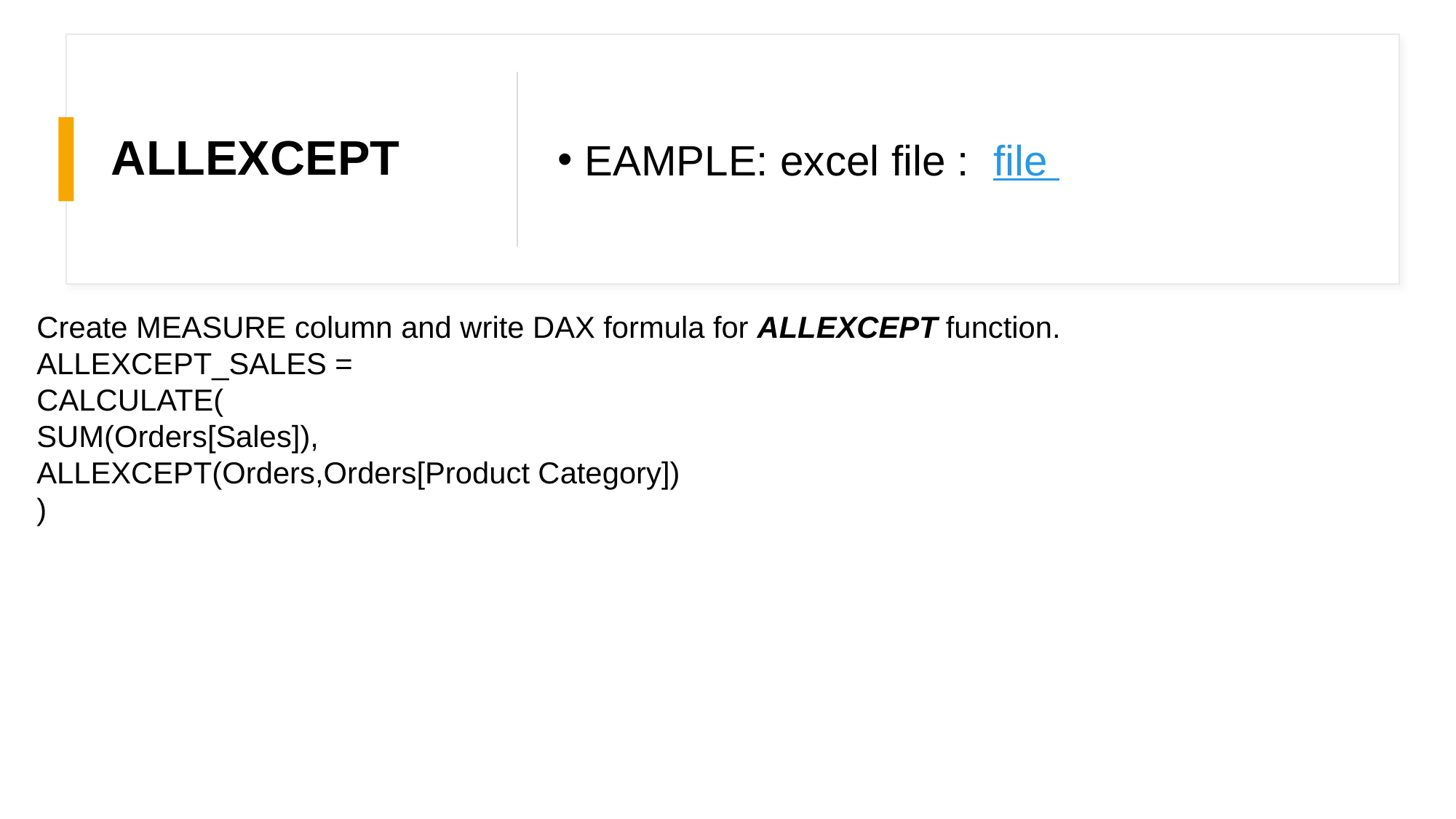

ALLEXCEPT
EAMPLE: excel file :  file

Create MEASURE column and write DAX formula for ALLEXCEPT function.
ALLEXCEPT_SALES =
CALCULATE(
SUM(Orders[Sales]),
ALLEXCEPT(Orders,Orders[Product Category])
)